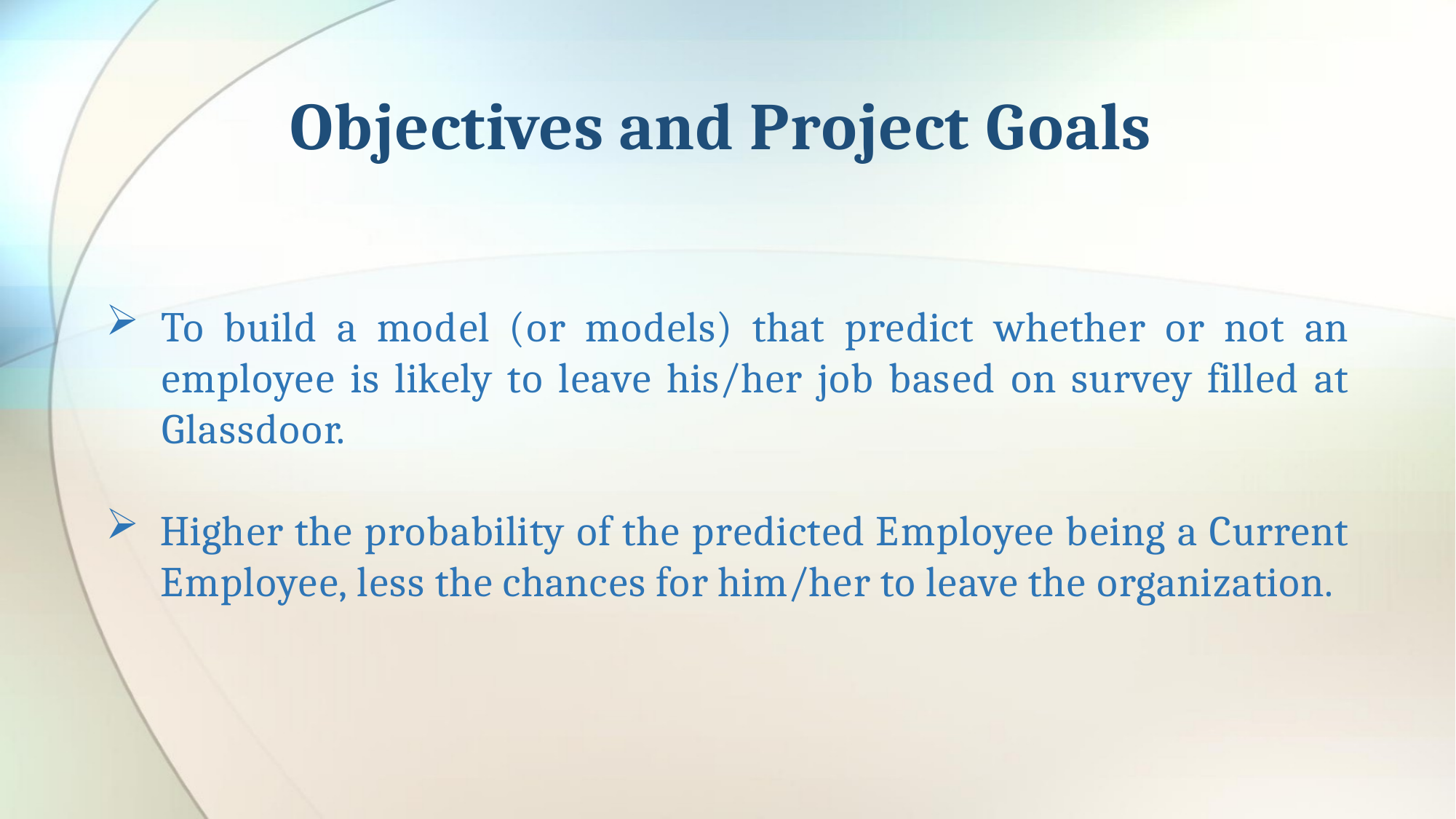

# Objectives and Project Goals

To build a model (or models) that predict whether or not an employee is likely to leave his/her job based on survey filled at Glassdoor.

Higher the probability of the predicted Employee being a Current Employee, less the chances for him/her to leave the organization.